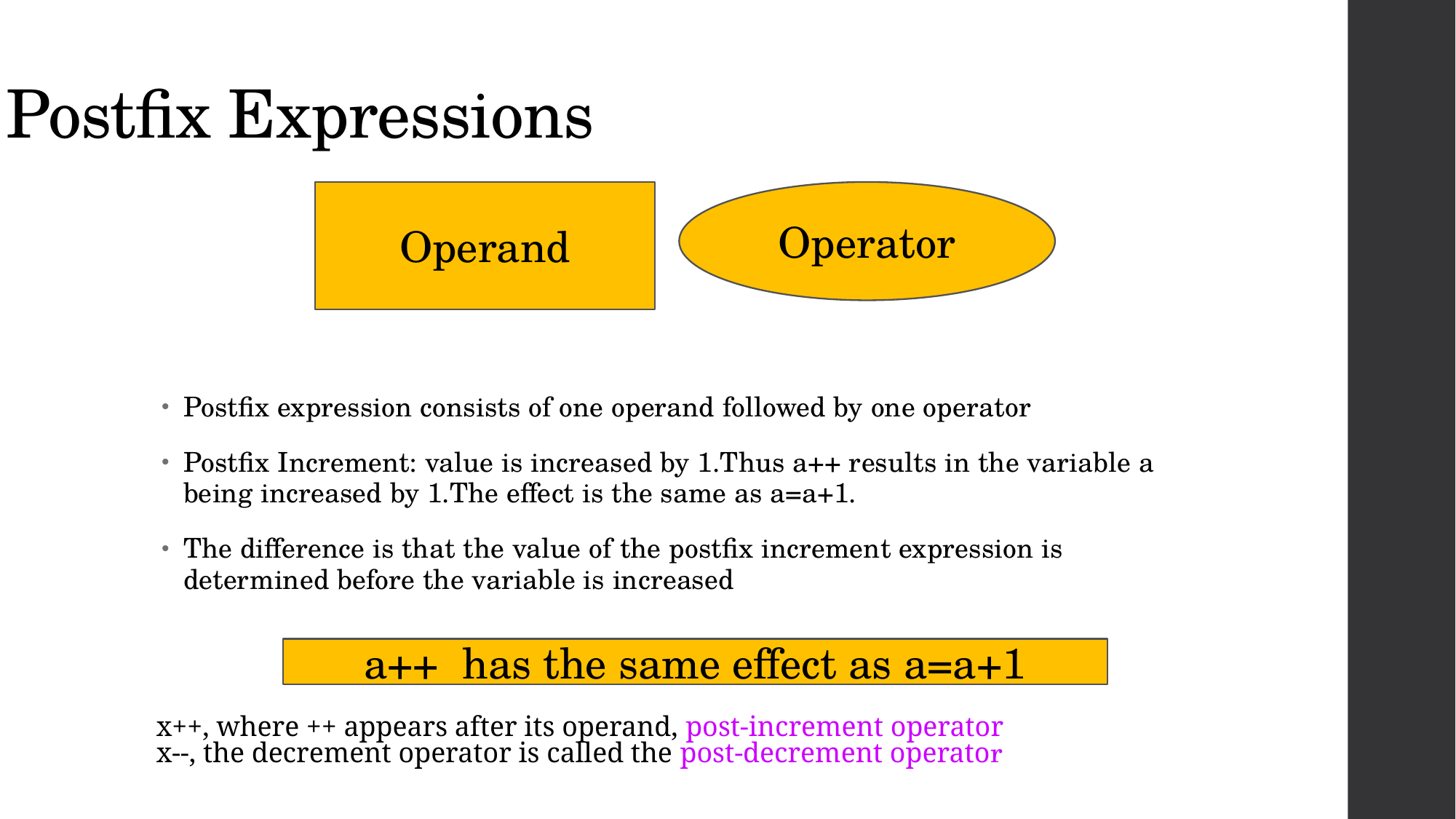

# Postfix Expressions
Operand
Operator

Postfix expression consists of one operand followed by one operator
Postfix Increment: value is increased by 1.Thus a++ results in the variable a being increased by 1.The effect is the same as a=a+1.
The difference is that the value of the postfix increment expression is determined before the variable is increased

a++  has the same effect as a=a+1
x++, where ++ appears after its operand, post-increment operator
x--, the decrement operator is called the post-decrement operator